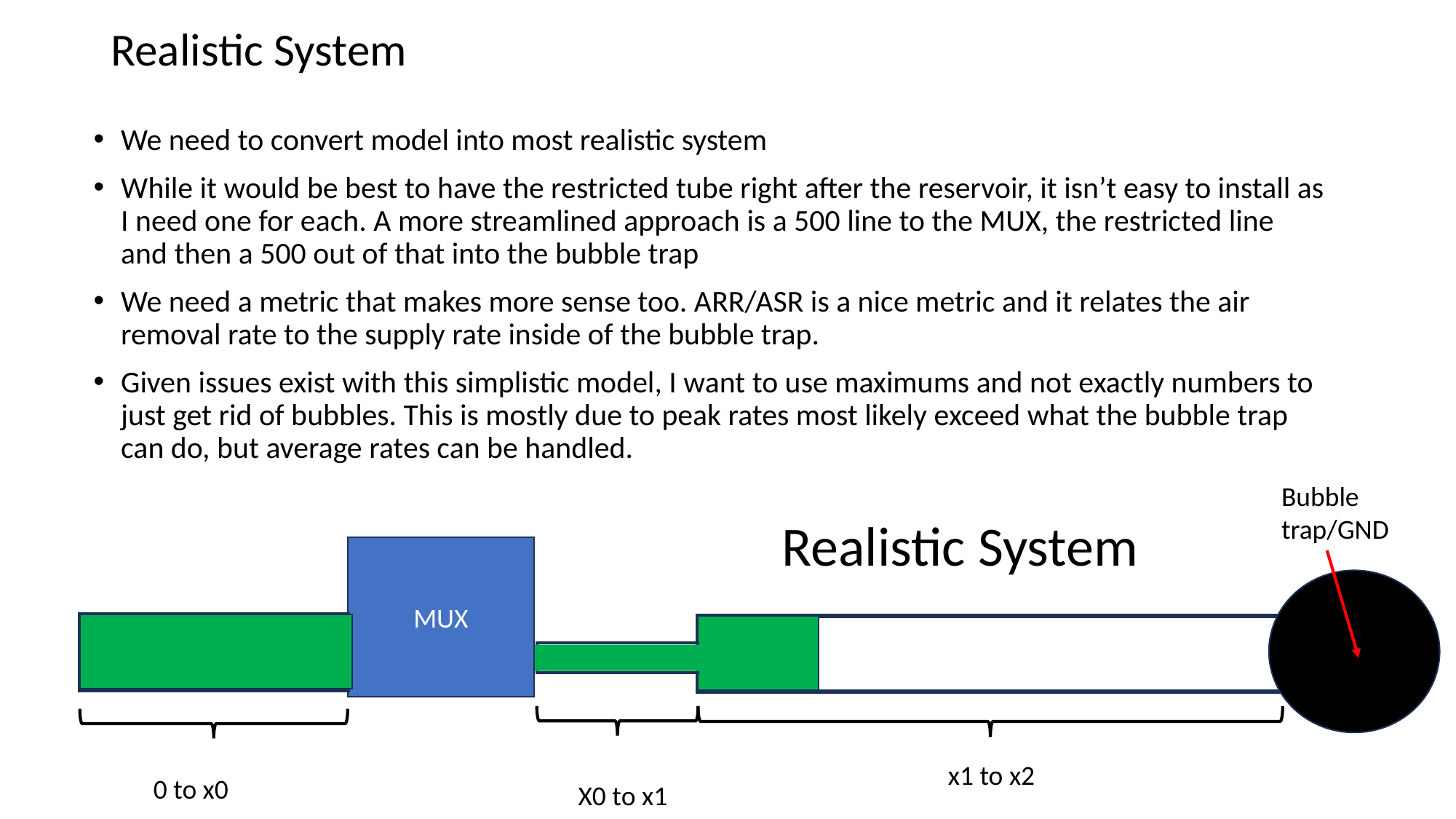

# Realistic System
We need to convert model into most realistic system
While it would be best to have the restricted tube right after the reservoir, it isn’t easy to install as I need one for each. A more streamlined approach is a 500 line to the MUX, the restricted line and then a 500 out of that into the bubble trap
We need a metric that makes more sense too. ARR/ASR is a nice metric and it relates the air removal rate to the supply rate inside of the bubble trap.
Given issues exist with this simplistic model, I want to use maximums and not exactly numbers to just get rid of bubbles. This is mostly due to peak rates most likely exceed what the bubble trap can do, but average rates can be handled.

Bubble trap/GND
Realistic System
MUX

x1 to x2
0 to x0
X0 to x1